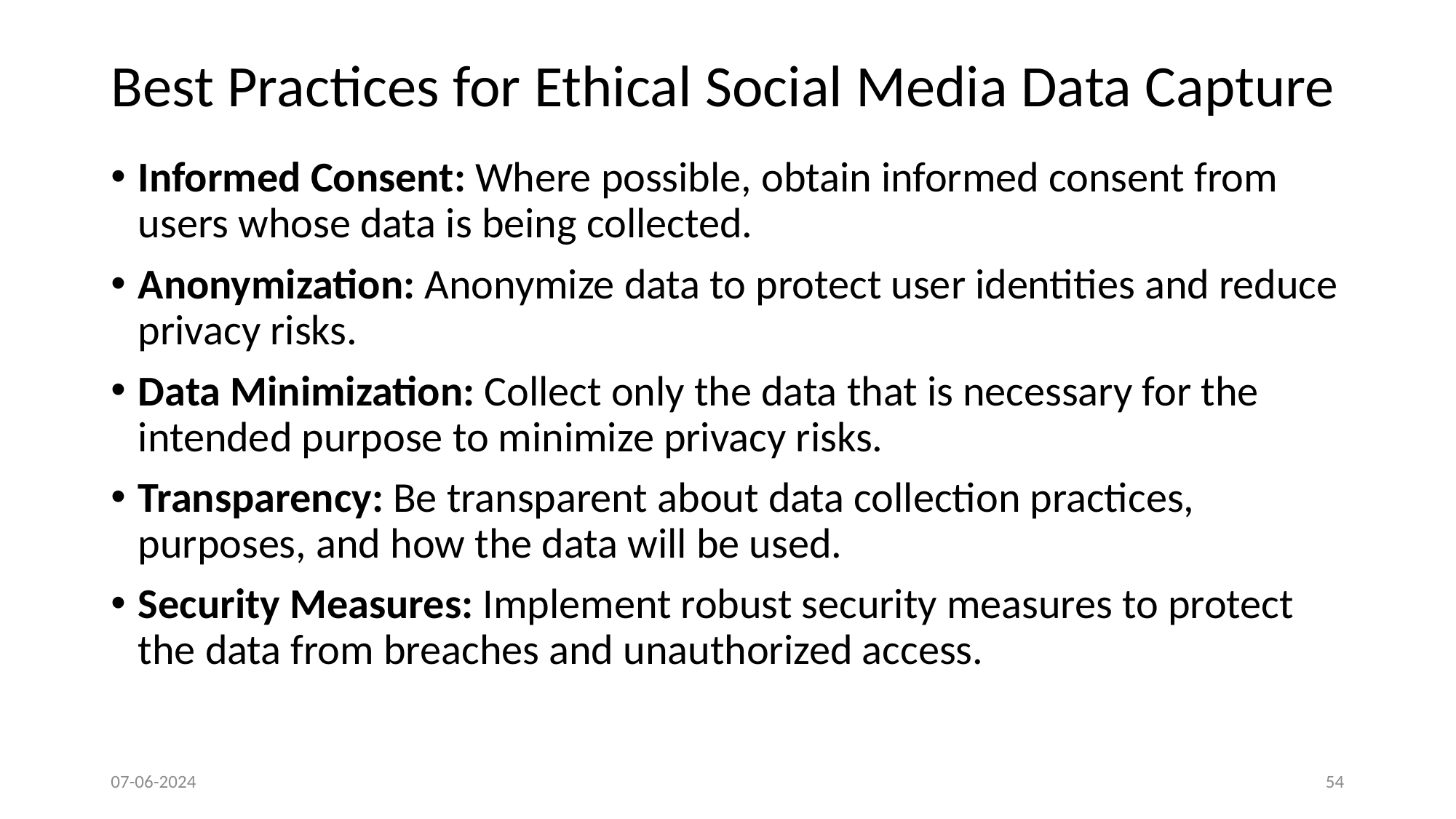

# Best Practices for Ethical Social Media Data Capture
Informed Consent: Where possible, obtain informed consent from users whose data is being collected.
Anonymization: Anonymize data to protect user identities and reduce privacy risks.
Data Minimization: Collect only the data that is necessary for the intended purpose to minimize privacy risks.
Transparency: Be transparent about data collection practices, purposes, and how the data will be used.
Security Measures: Implement robust security measures to protect the data from breaches and unauthorized access.
07-06-2024
54